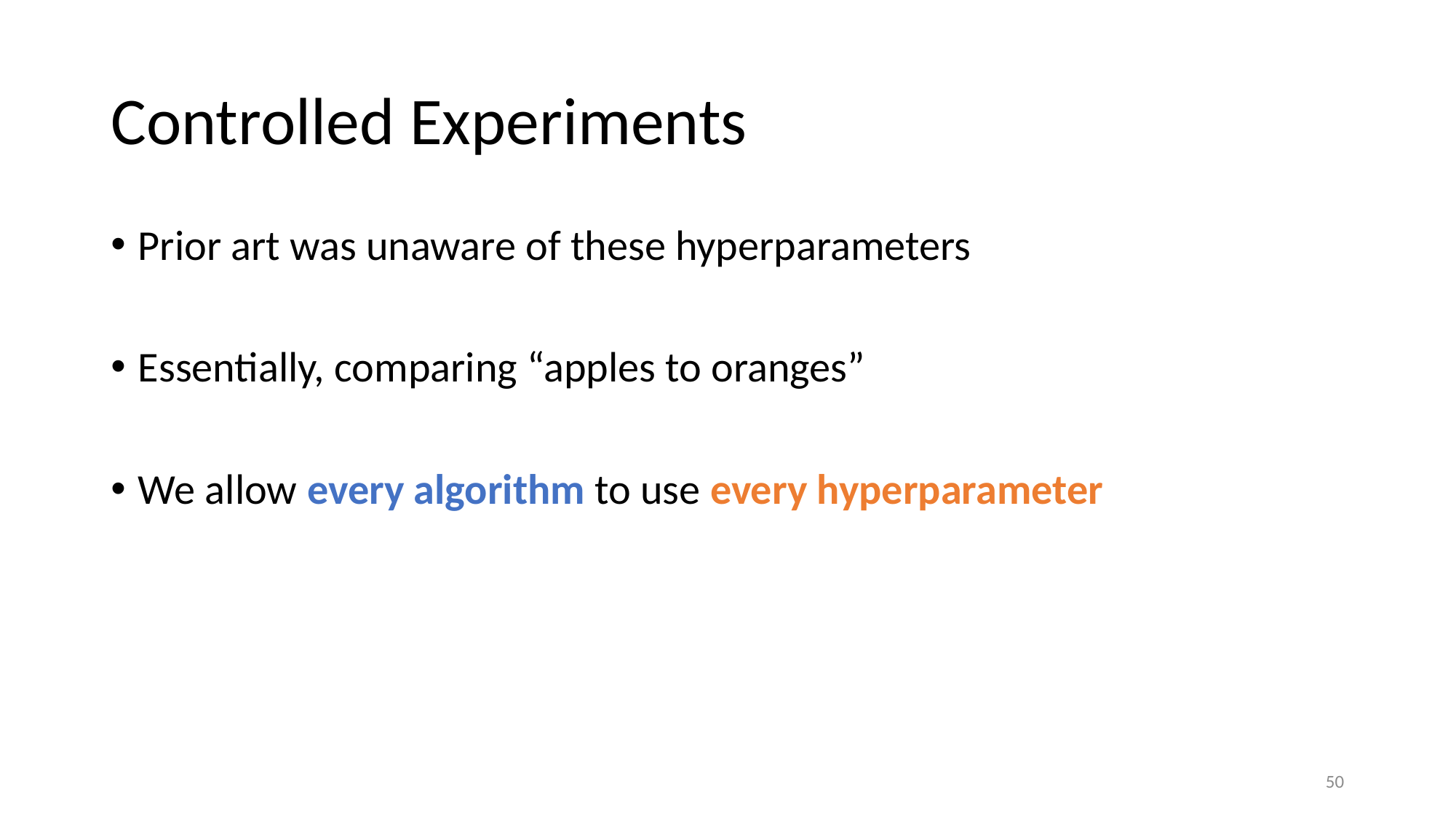

# Controlled Experiments
Prior art was unaware of these hyperparameters

Essentially, comparing “apples to oranges”

We allow every algorithm to use every hyperparameter

50